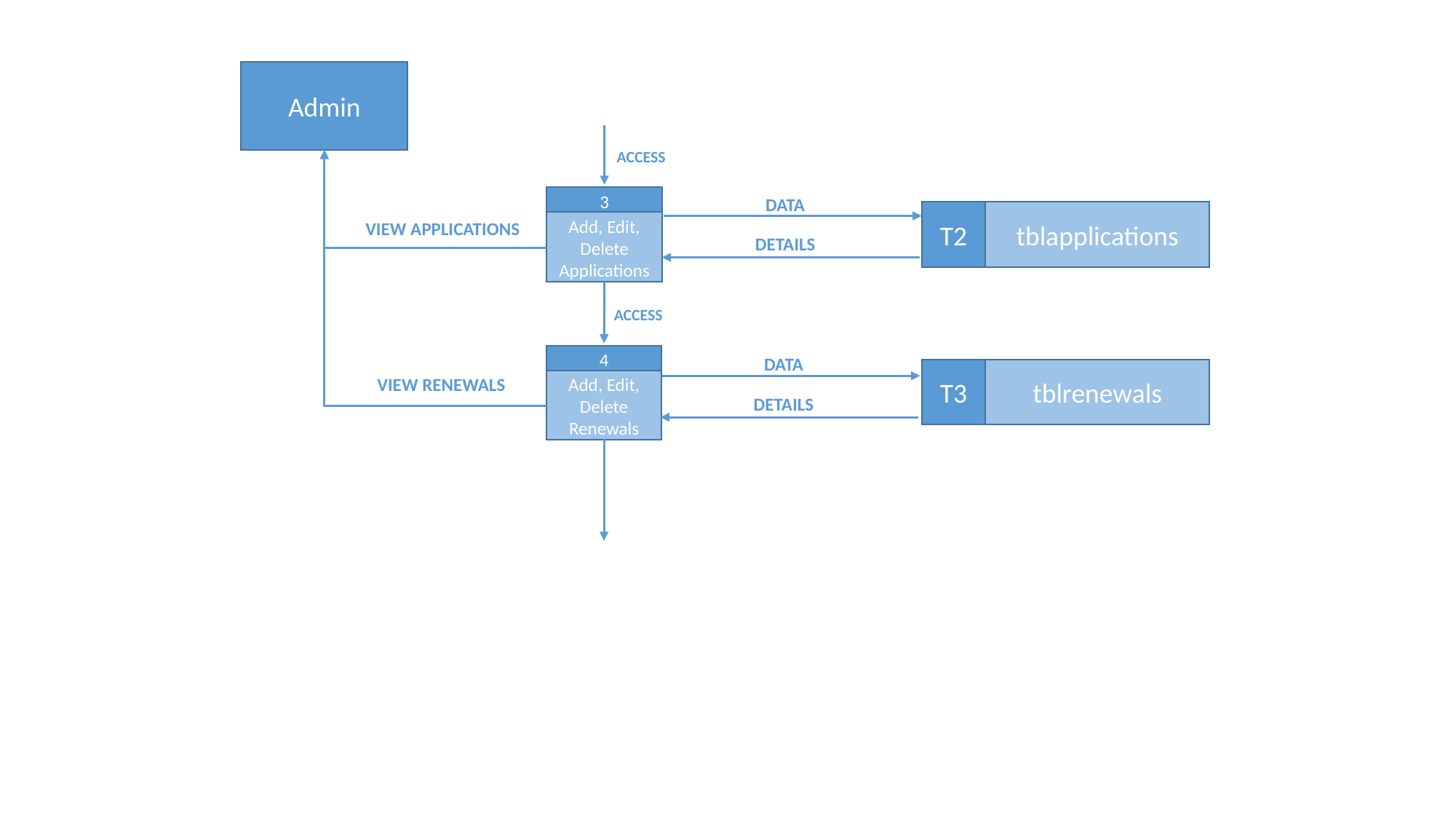

Admin
ACCESS
3

Add, Edit, Delete Applications
DATA
T2
tblapplications
VIEW APPLICATIONS
DETAILS
ACCESS
4

Add, Edit, Delete Renewals
DATA
T3
tblrenewals
VIEW RENEWALS
DETAILS